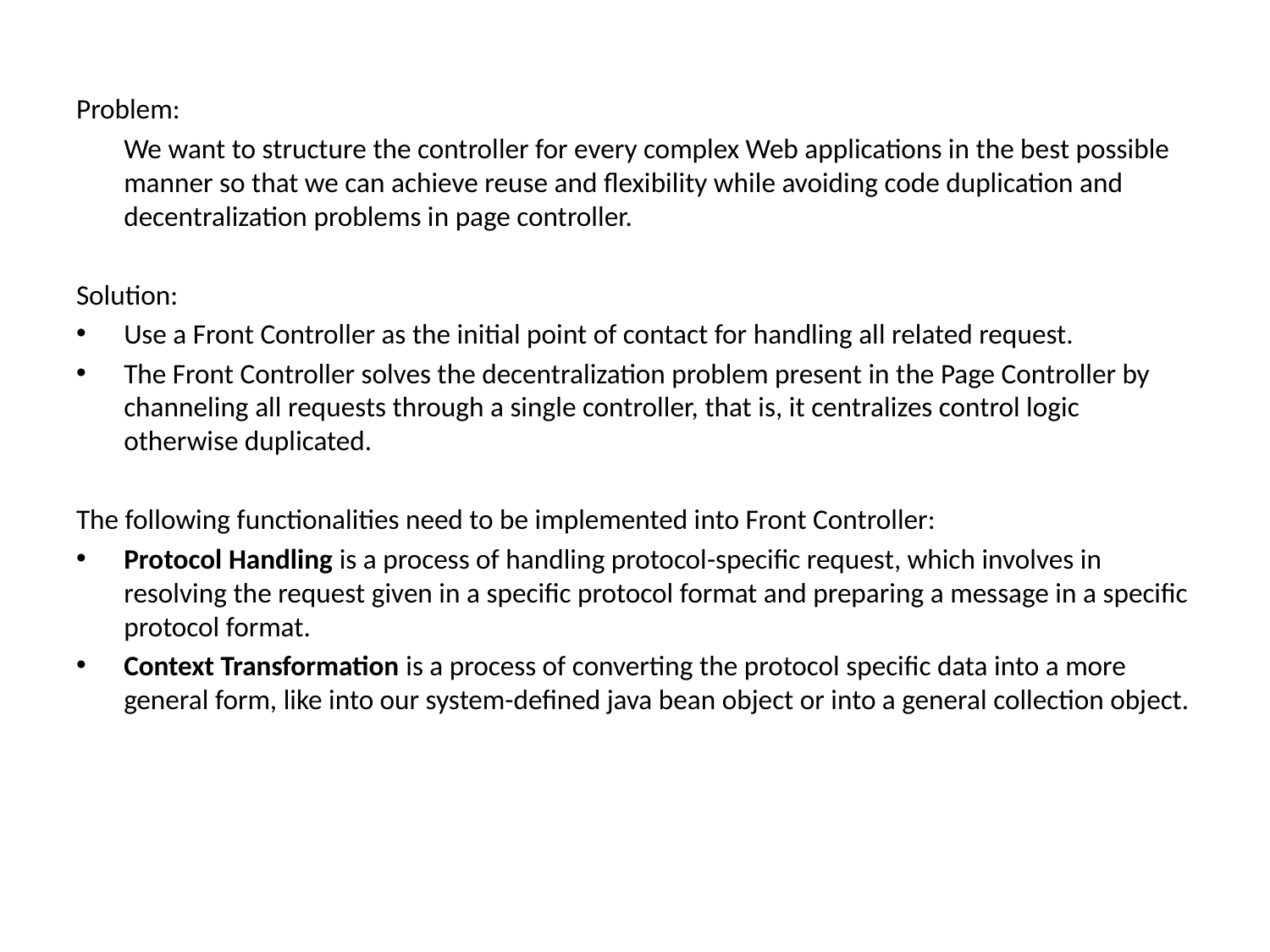

Problem:
	We want to structure the controller for every complex Web applications in the best possible manner so that we can achieve reuse and flexibility while avoiding code duplication and decentralization problems in page controller.

Solution:
Use a Front Controller as the initial point of contact for handling all related request.
The Front Controller solves the decentralization problem present in the Page Controller by channeling all requests through a single controller, that is, it centralizes control logic otherwise duplicated.

The following functionalities need to be implemented into Front Controller:
Protocol Handling is a process of handling protocol-specific request, which involves in resolving the request given in a specific protocol format and preparing a message in a specific protocol format.
Context Transformation is a process of converting the protocol specific data into a more general form, like into our system-defined java bean object or into a general collection object.